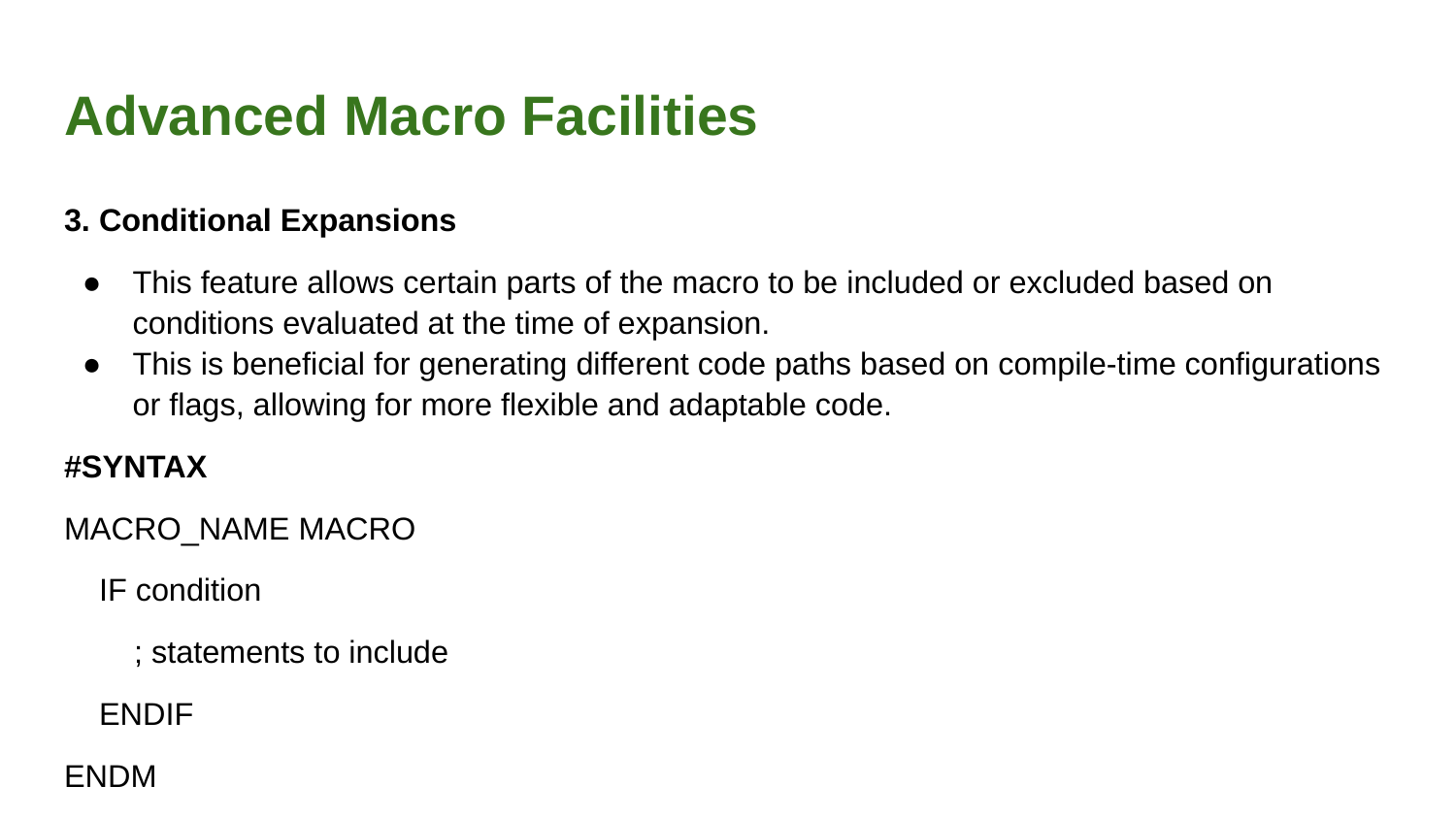

# Advanced Macro Facilities

3. Conditional Expansions
This feature allows certain parts of the macro to be included or excluded based on conditions evaluated at the time of expansion.
This is beneficial for generating different code paths based on compile-time configurations or flags, allowing for more flexible and adaptable code.
#SYNTAX
MACRO_NAME MACRO
    IF condition
        ; statements to include
    ENDIF
ENDM